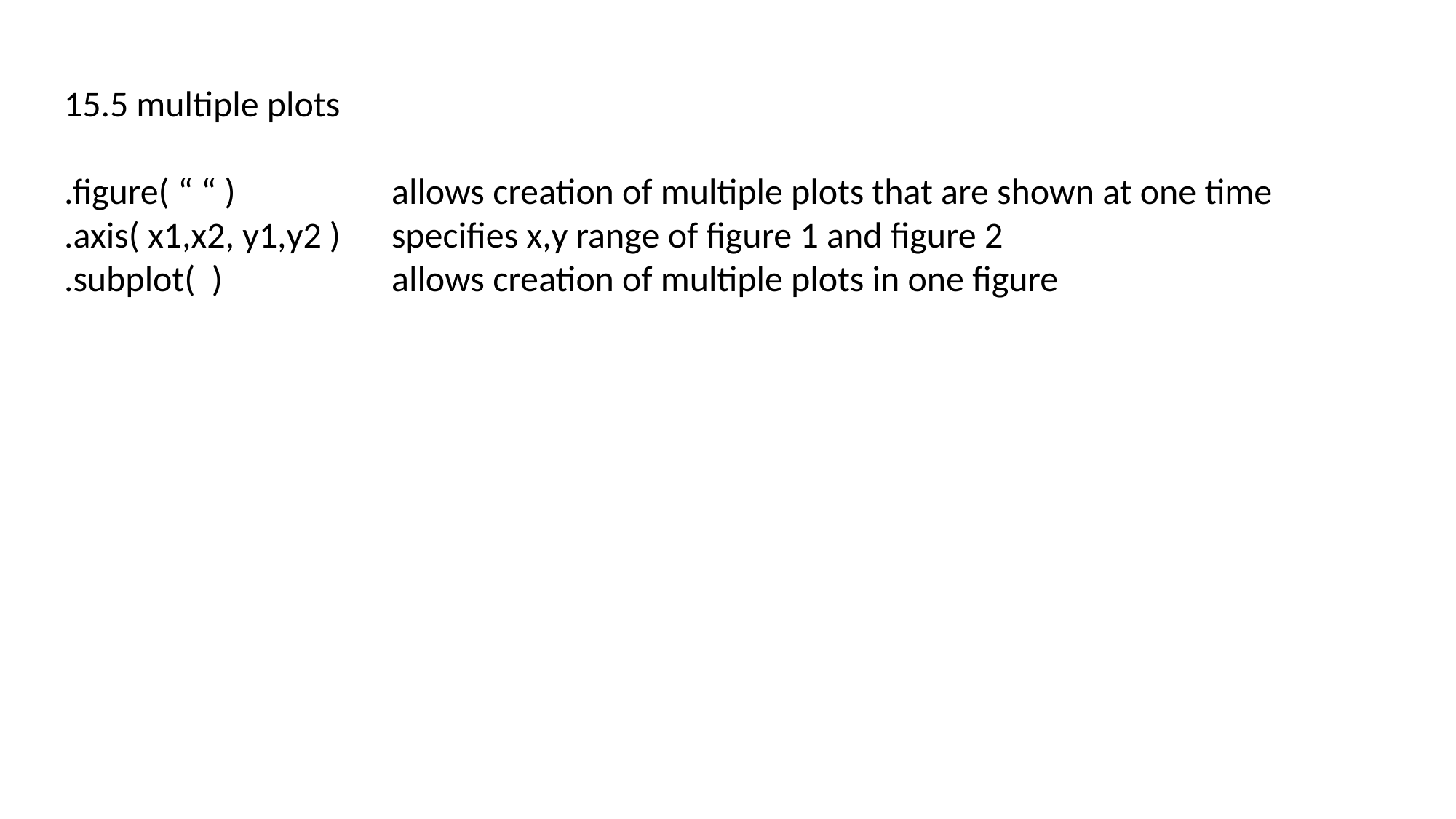

15.5 multiple plots

.figure( “ “ )		allows creation of multiple plots that are shown at one time
.axis( x1,x2, y1,y2 )	specifies x,y range of figure 1 and figure 2
.subplot(  )		allows creation of multiple plots in one figure